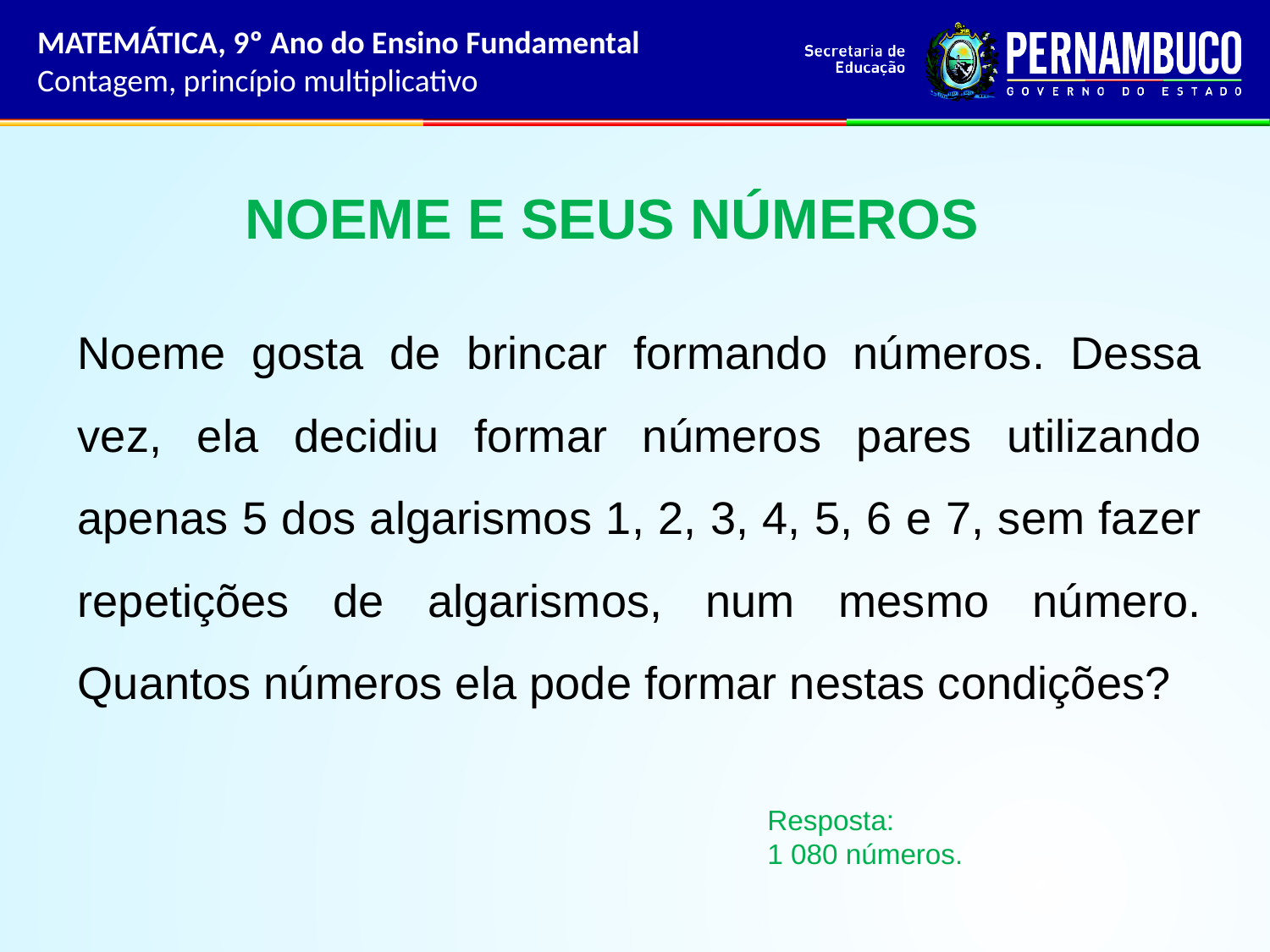

MATEMÁTICA, 9º Ano do Ensino Fundamental
Contagem, princípio multiplicativo
NOEME E SEUS NÚMEROS
Noeme gosta de brincar formando números. Dessa vez, ela decidiu formar números pares utilizando apenas 5 dos algarismos 1, 2, 3, 4, 5, 6 e 7, sem fazer repetições de algarismos, num mesmo número. Quantos números ela pode formar nestas condições?
Resposta:
1 080 números.